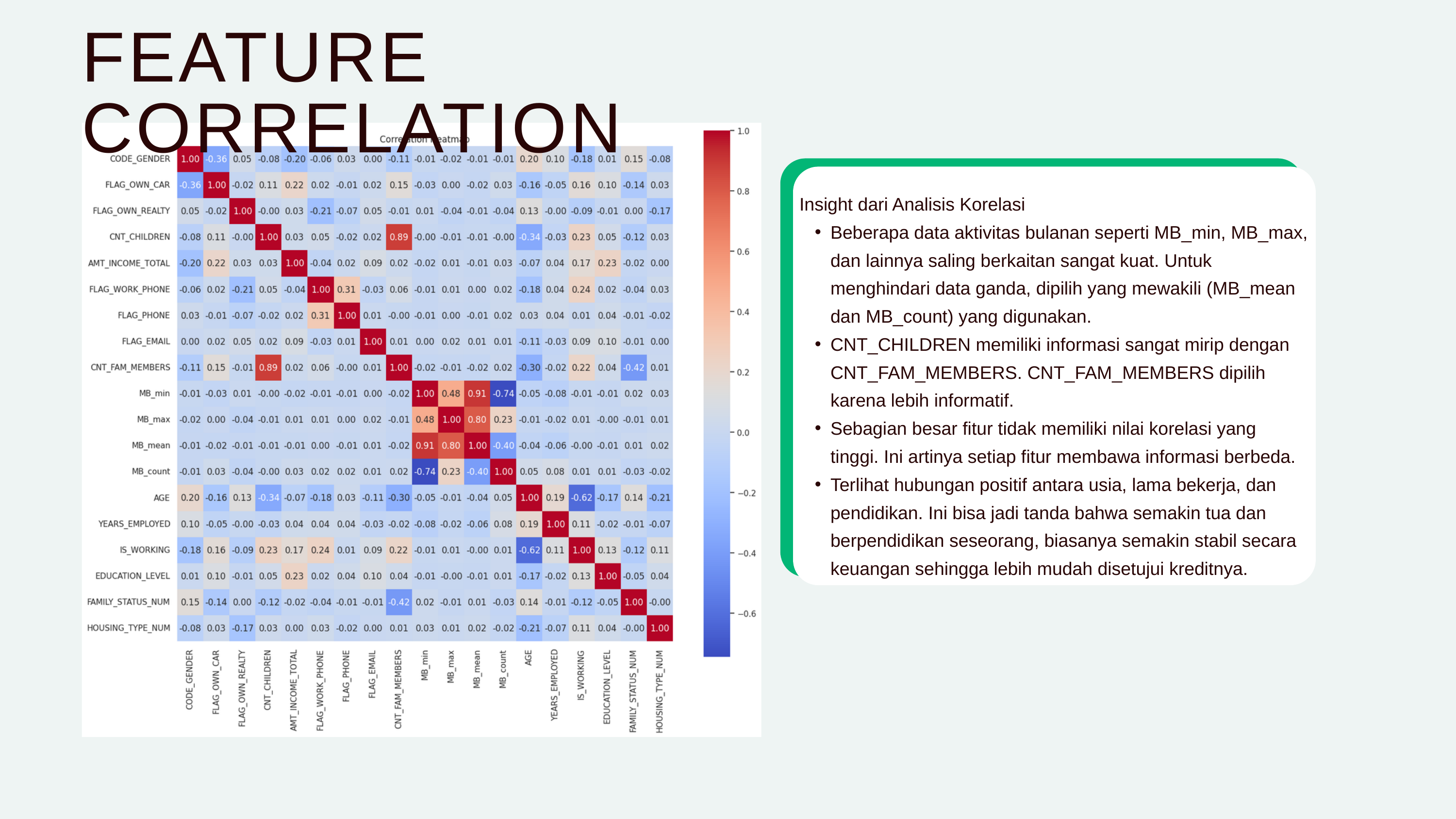

FEATURE CORRELATION

Insight dari Analisis Korelasi
Beberapa data aktivitas bulanan seperti MB_min, MB_max, dan lainnya saling berkaitan sangat kuat. Untuk menghindari data ganda, dipilih yang mewakili (MB_mean dan MB_count) yang digunakan.
CNT_CHILDREN memiliki informasi sangat mirip dengan CNT_FAM_MEMBERS. CNT_FAM_MEMBERS dipilih karena lebih informatif.
Sebagian besar fitur tidak memiliki nilai korelasi yang tinggi. Ini artinya setiap fitur membawa informasi berbeda.
Terlihat hubungan positif antara usia, lama bekerja, dan pendidikan. Ini bisa jadi tanda bahwa semakin tua dan berpendidikan seseorang, biasanya semakin stabil secara keuangan sehingga lebih mudah disetujui kreditnya.